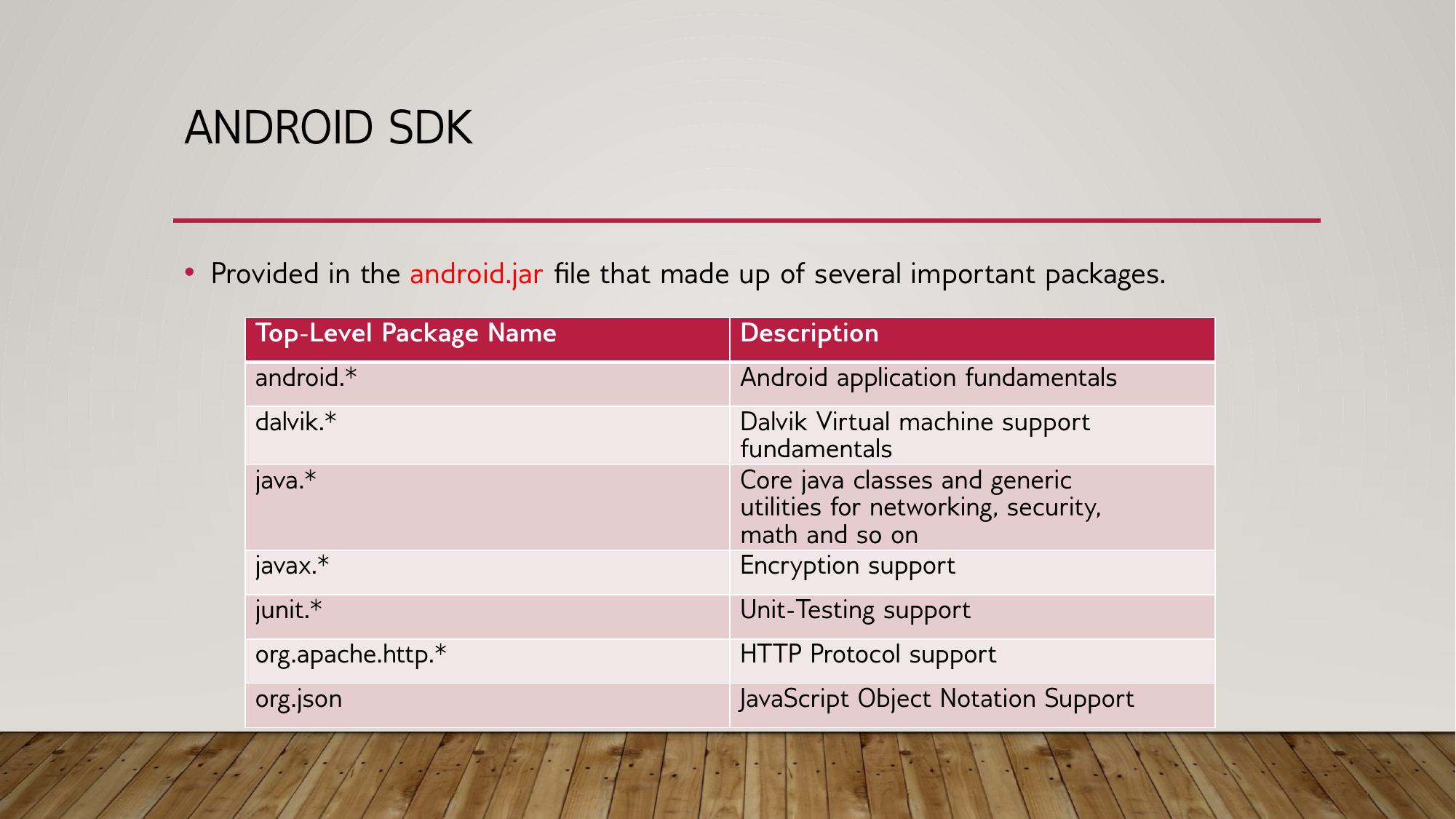

# Android SDK
Provided in the android.jar file that made up of several important packages.

| Top-Level Package Name | Description |
| --- | --- |
| android.\* | Android application fundamentals |
| dalvik.\* | Dalvik Virtual machine support fundamentals |
| java.\* | Core java classes and generic utilities for networking, security, math and so on |
| javax.\* | Encryption support |
| junit.\* | Unit-Testing support |
| org.apache.http.\* | HTTP Protocol support |
| org.json | JavaScript Object Notation Support |